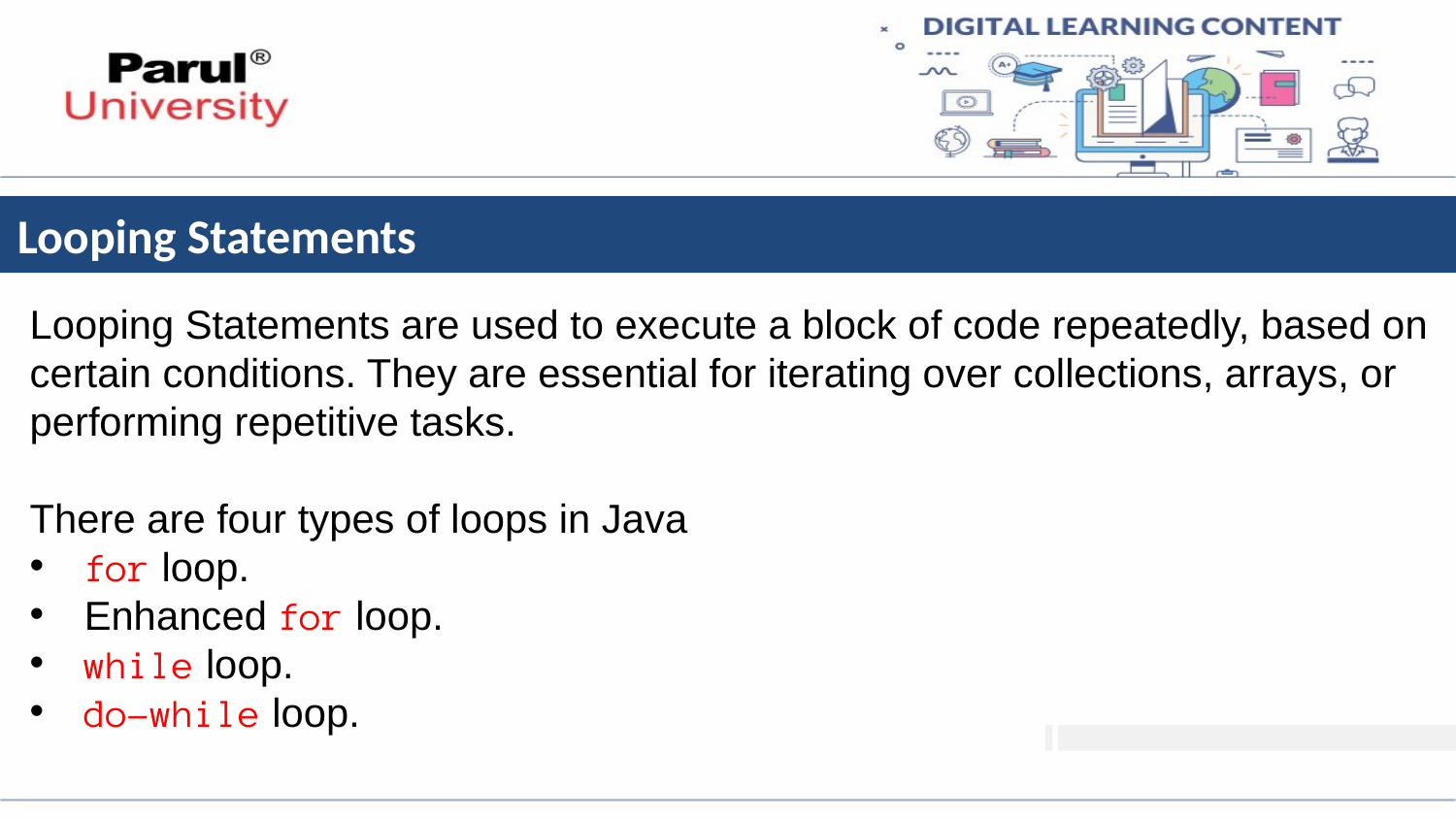

# Looping Statements
Looping Statements are used to execute a block of code repeatedly, based on certain conditions. They are essential for iterating over collections, arrays, or performing repetitive tasks.

There are four types of loops in Java
for loop.
Enhanced for loop.
while loop.
do-while loop.